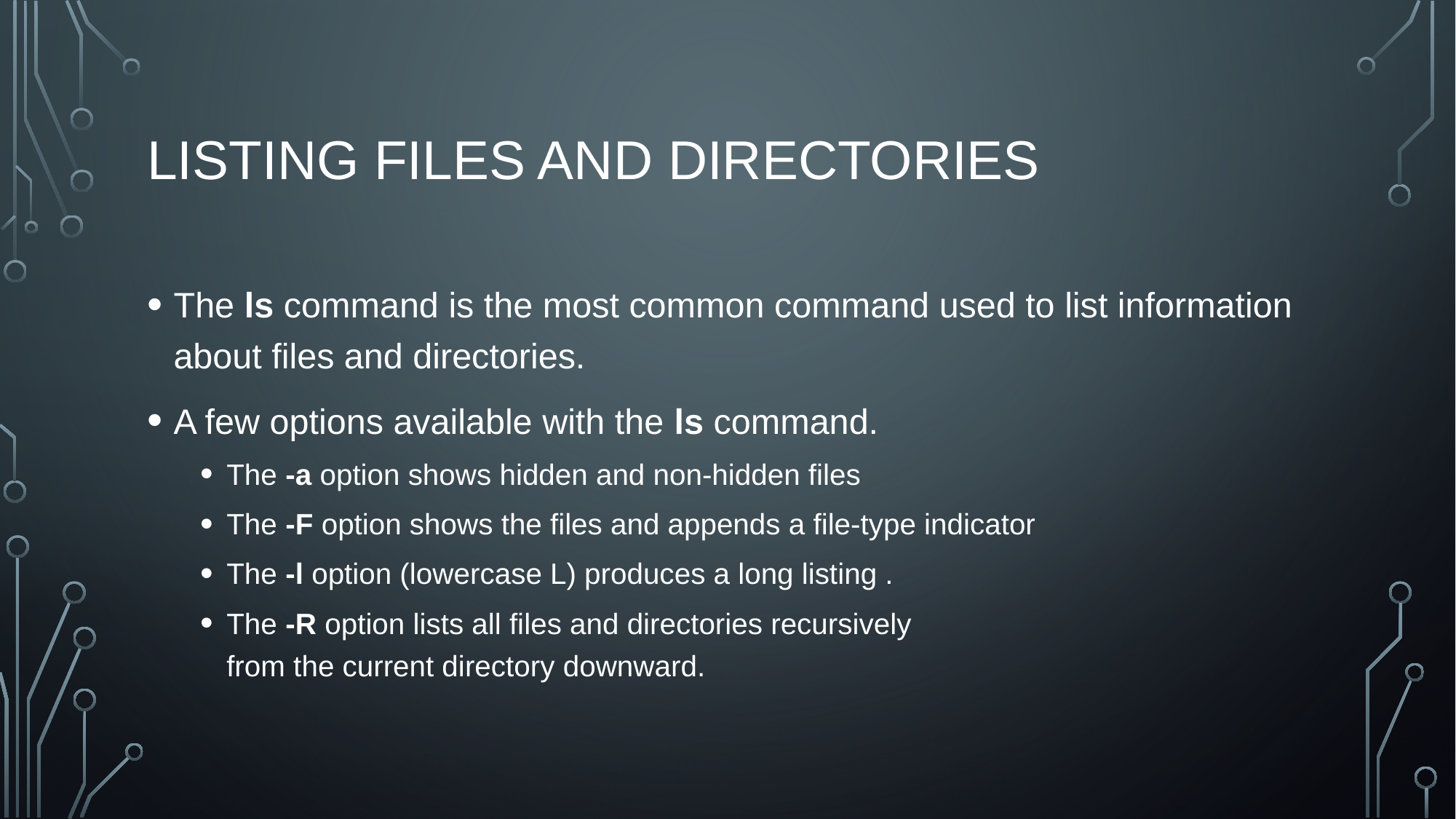

# Listing Files and Directories
The ls command is the most common command used to list information about files and directories.
A few options available with the ls command.
The -a option shows hidden and non-hidden files
The -F option shows the files and appends a file-type indicator
The -l option (lowercase L) produces a long listing .
The -R option lists all files and directories recursively
from the current directory downward.